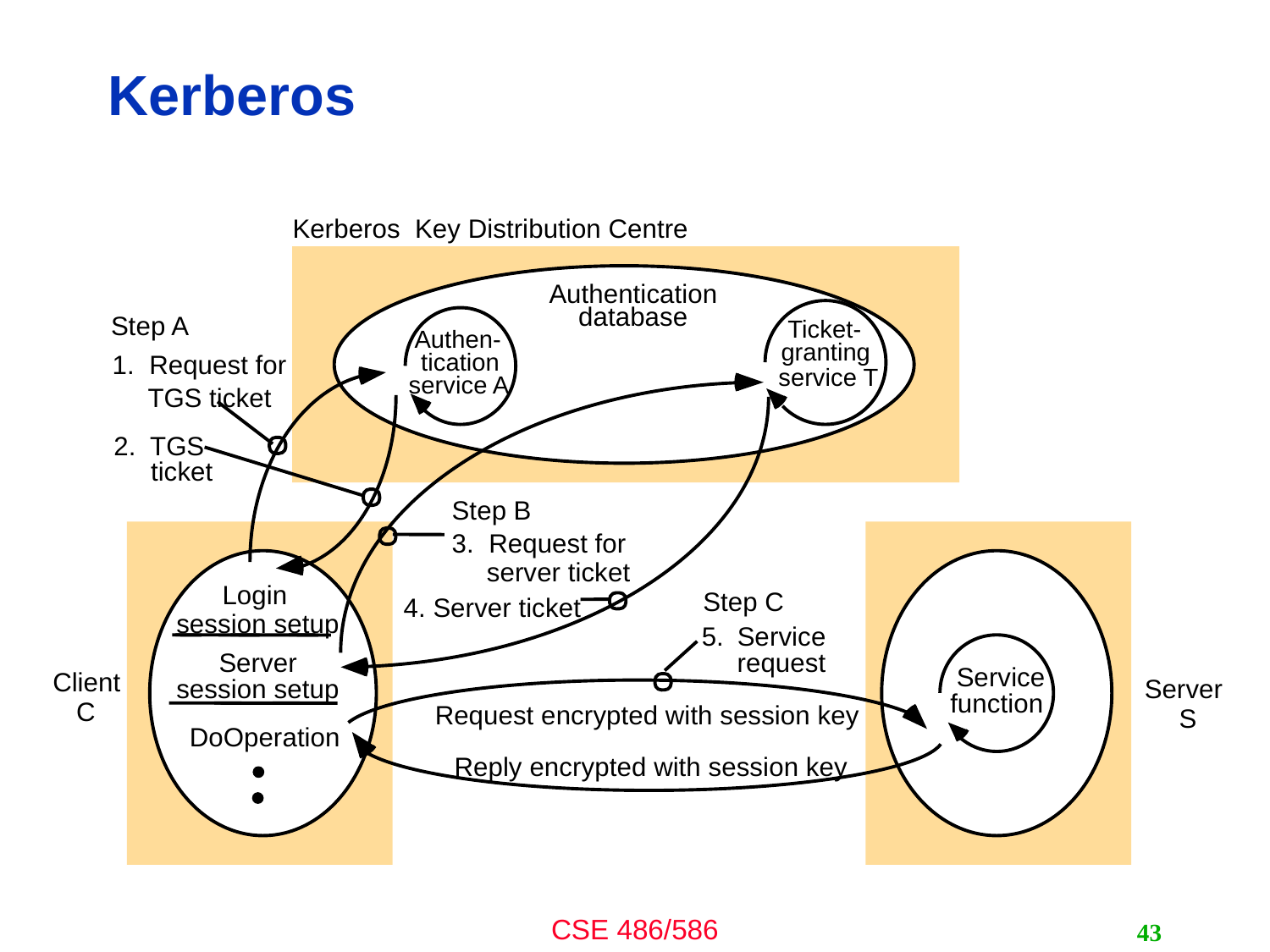

# Kerberos

Kerberos  Key Distribution Centre

Authentication
database

Step A
Ticket-
Authen-
granting
tication
1.  Request for
 service T

service A

TGS ticket

2.  TGS

ticket

Step B

3.  Request for

server ticket

Login
Step C
4. Server ticket

session setup

5.
Service

Server
request

Service
Client
session setup
Server

function
C
Request encrypted with session key
S

DoOperation

Reply encrypted with session key

43